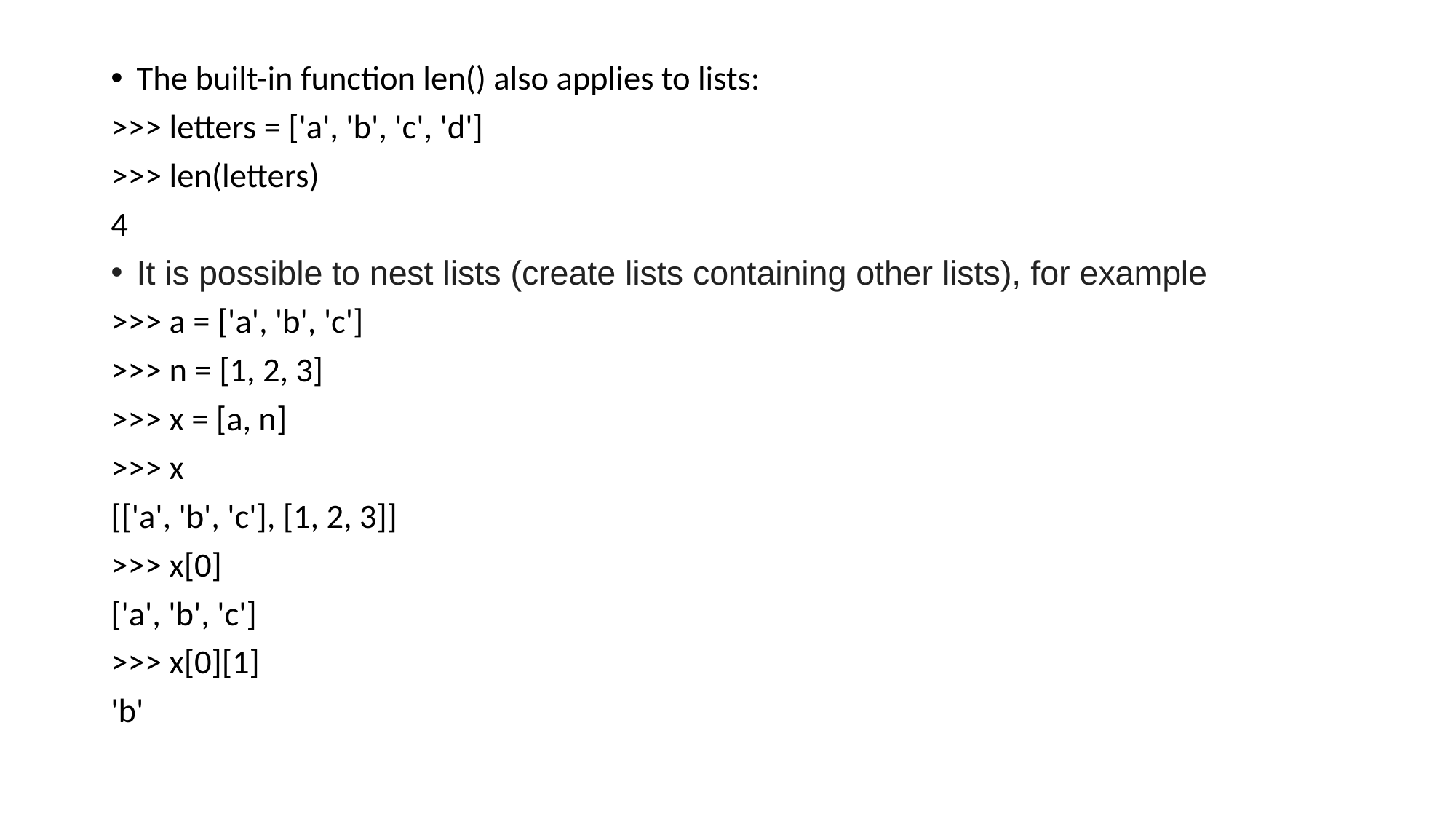

The built-in function len() also applies to lists:
>>> letters = ['a', 'b', 'c', 'd']
>>> len(letters)
4
It is possible to nest lists (create lists containing other lists), for example
>>> a = ['a', 'b', 'c']
>>> n = [1, 2, 3]
>>> x = [a, n]
>>> x
[['a', 'b', 'c'], [1, 2, 3]]
>>> x[0]
['a', 'b', 'c']
>>> x[0][1]
'b'